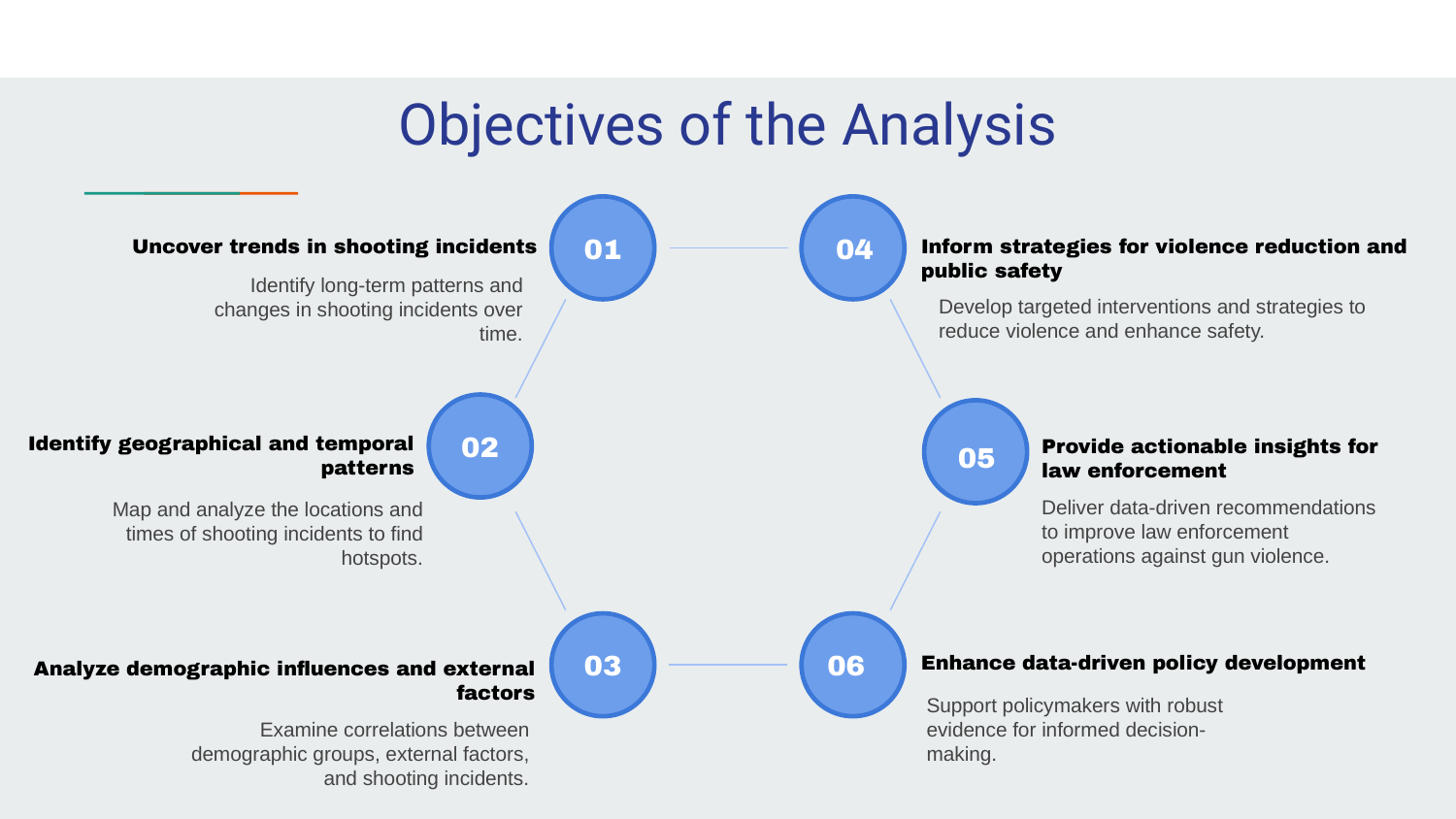

Objectives of the Analysis

01
04
Uncover trends in shooting incidents
Inform strategies for violence reduction and public safety
Identify long-term patterns and changes in shooting incidents over time.
Develop targeted interventions and strategies to reduce violence and enhance safety.

02

05
Identify geographical and temporal patterns
Provide actionable insights for law enforcement
Deliver data-driven recommendations to improve law enforcement operations against gun violence.
Map and analyze the locations and times of shooting incidents to find hotspots.

03

06
Enhance data-driven policy development
Analyze demographic influences and external factors
Support policymakers with robust evidence for informed decision-making.
Examine correlations between demographic groups, external factors, and shooting incidents.